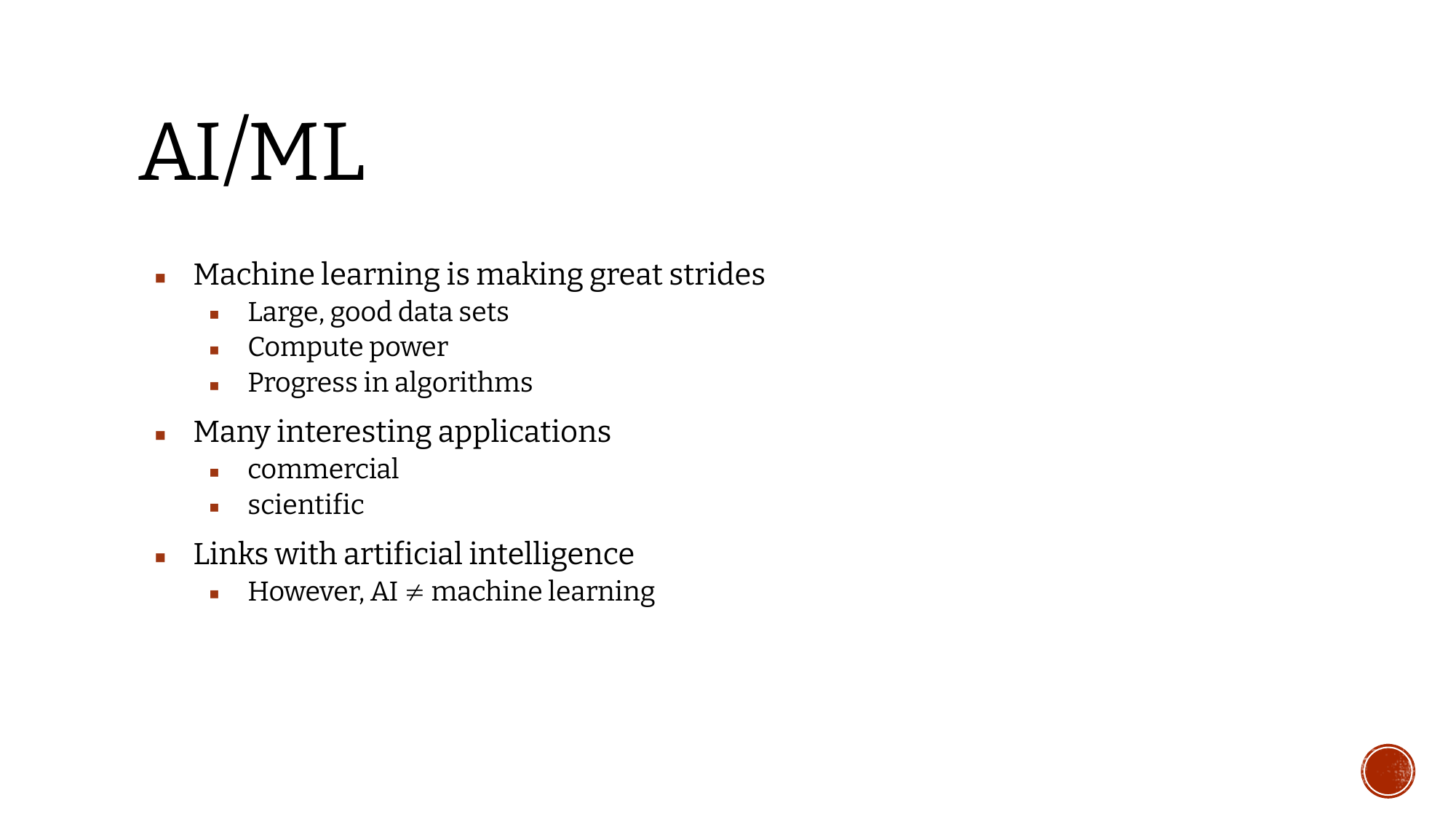

# AI/ML
Machine learning is making great strides
Large, good data sets
Compute power
Progress in algorithms
Many interesting applications
commercial
scientific
Links with artificial intelligence
However, AI ≠ machine learning